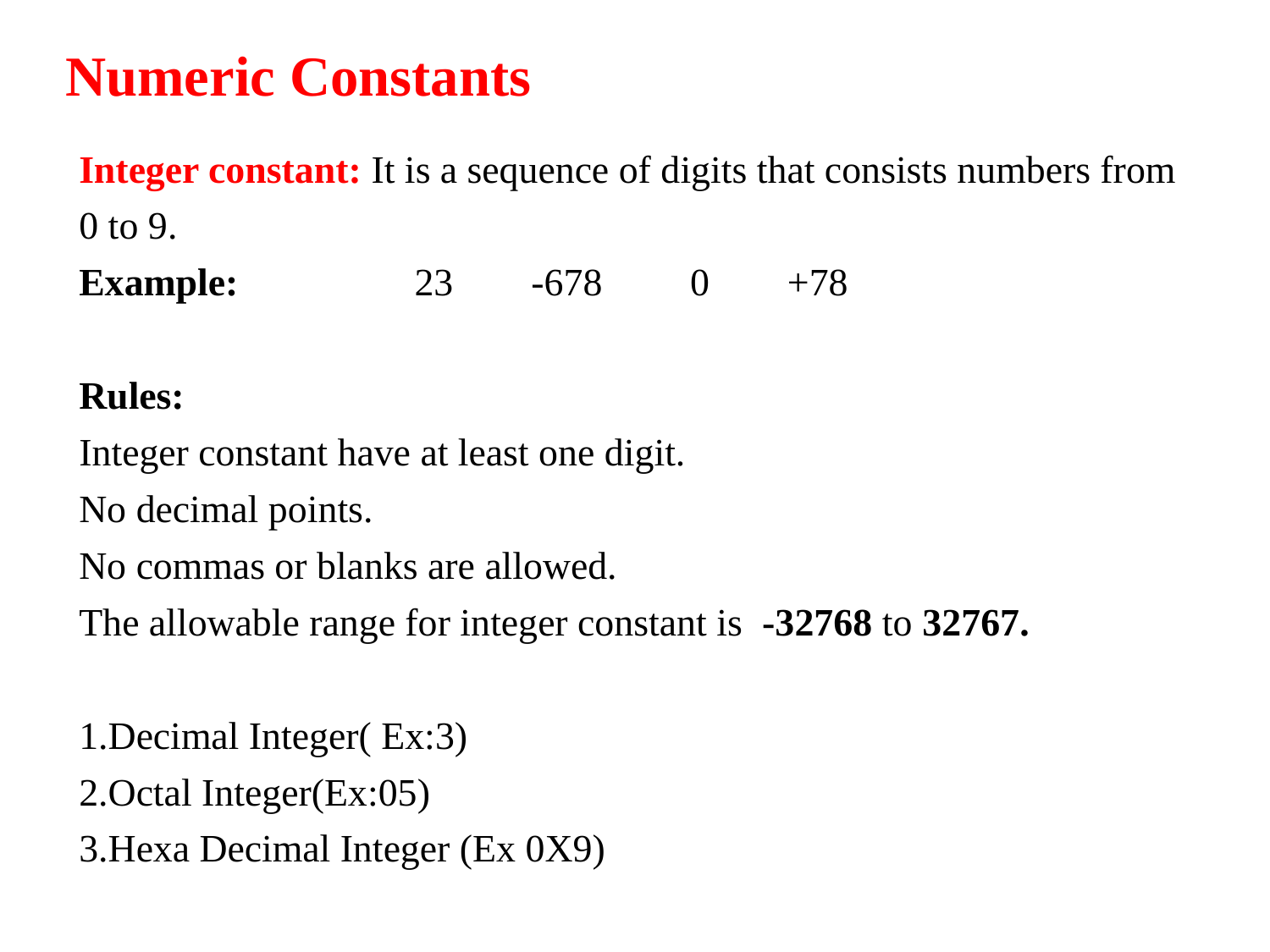

Numeric Constants
Integer constant: It is a sequence of digits that consists numbers from
0 to 9.
Example:		23        -678         0        +78

Rules:
Integer constant have at least one digit.
No decimal points.
No commas or blanks are allowed.
The allowable range for integer constant is  -32768 to 32767.

1.Decimal Integer( Ex:3)
2.Octal Integer(Ex:05)
3.Hexa Decimal Integer (Ex 0X9)